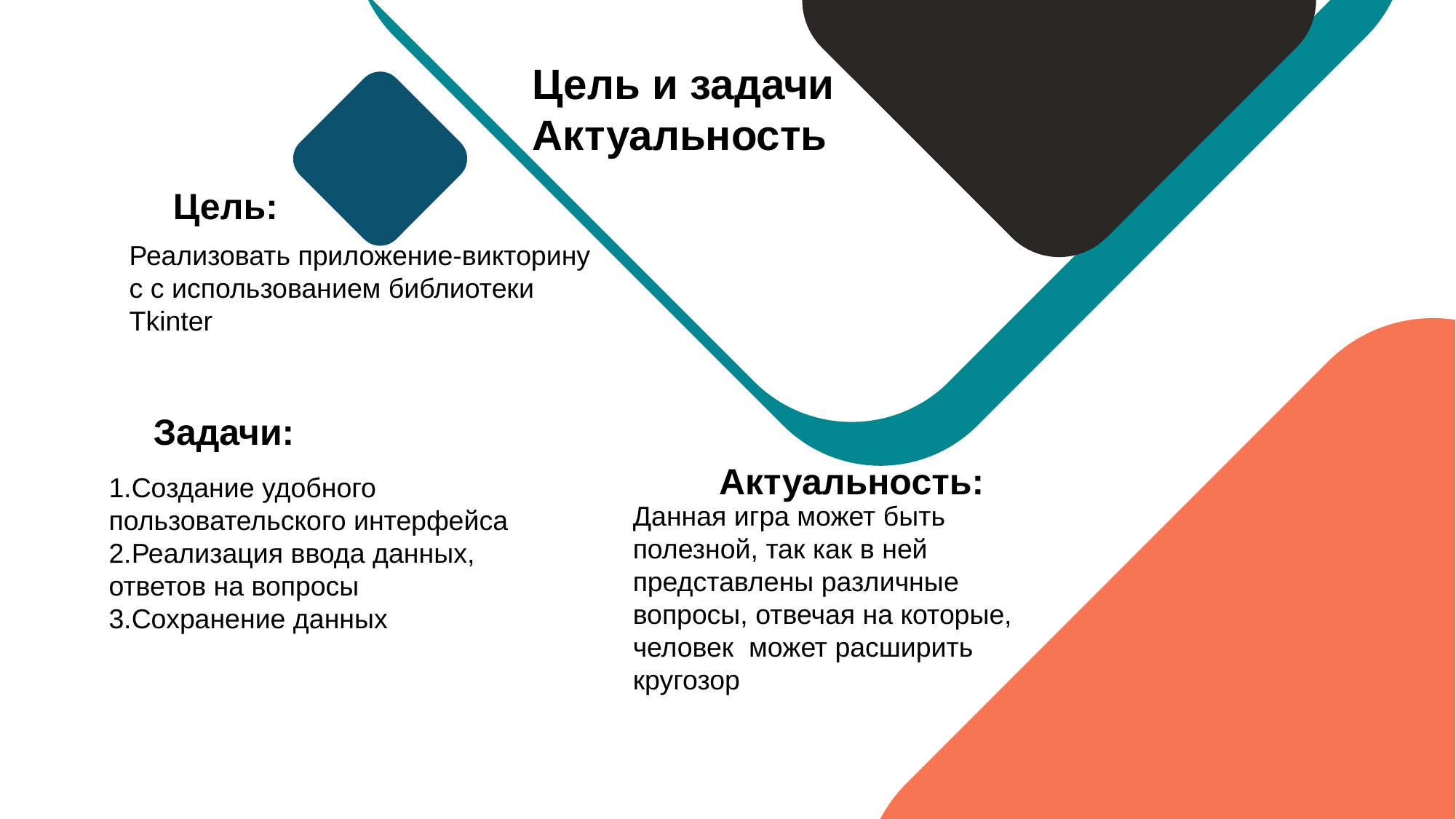

Цель и задачи
Актуальность

Цель:
Реализовать приложение-викторину с с использованием библиотеки Tkinter
Задачи:

Актуальность:
1.Создание удобного пользовательского интерфейса
2.Реализация ввода данных, ответов на вопросы
3.Сохранение данных
Данная игра может быть полезной, так как в ней представлены различные вопросы, отвечая на которые, человек  может расширить кругозор